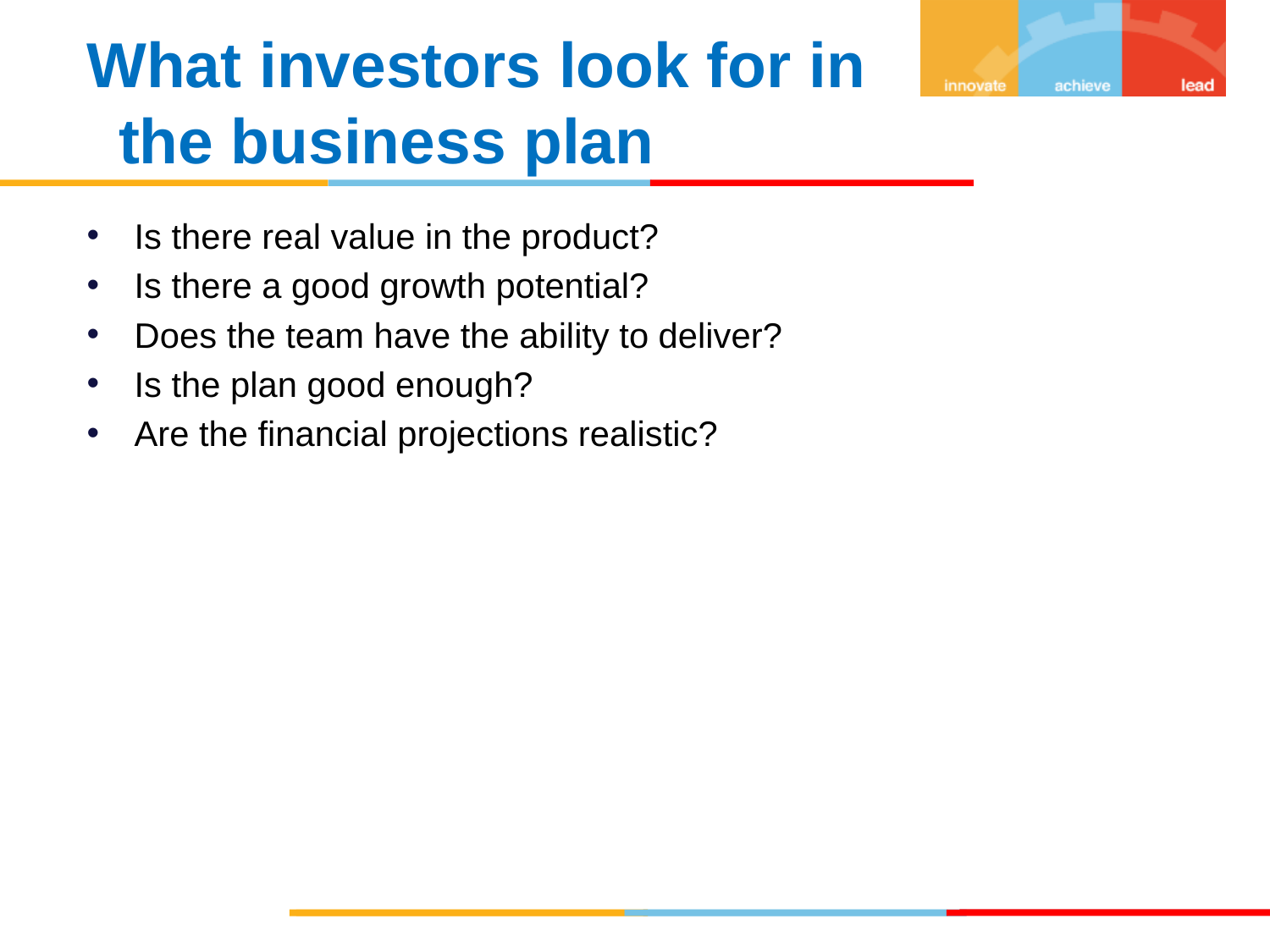

What investors look for in the business plan
Is there real value in the product?
Is there a good growth potential?
Does the team have the ability to deliver?
Is the plan good enough?
Are the financial projections realistic?